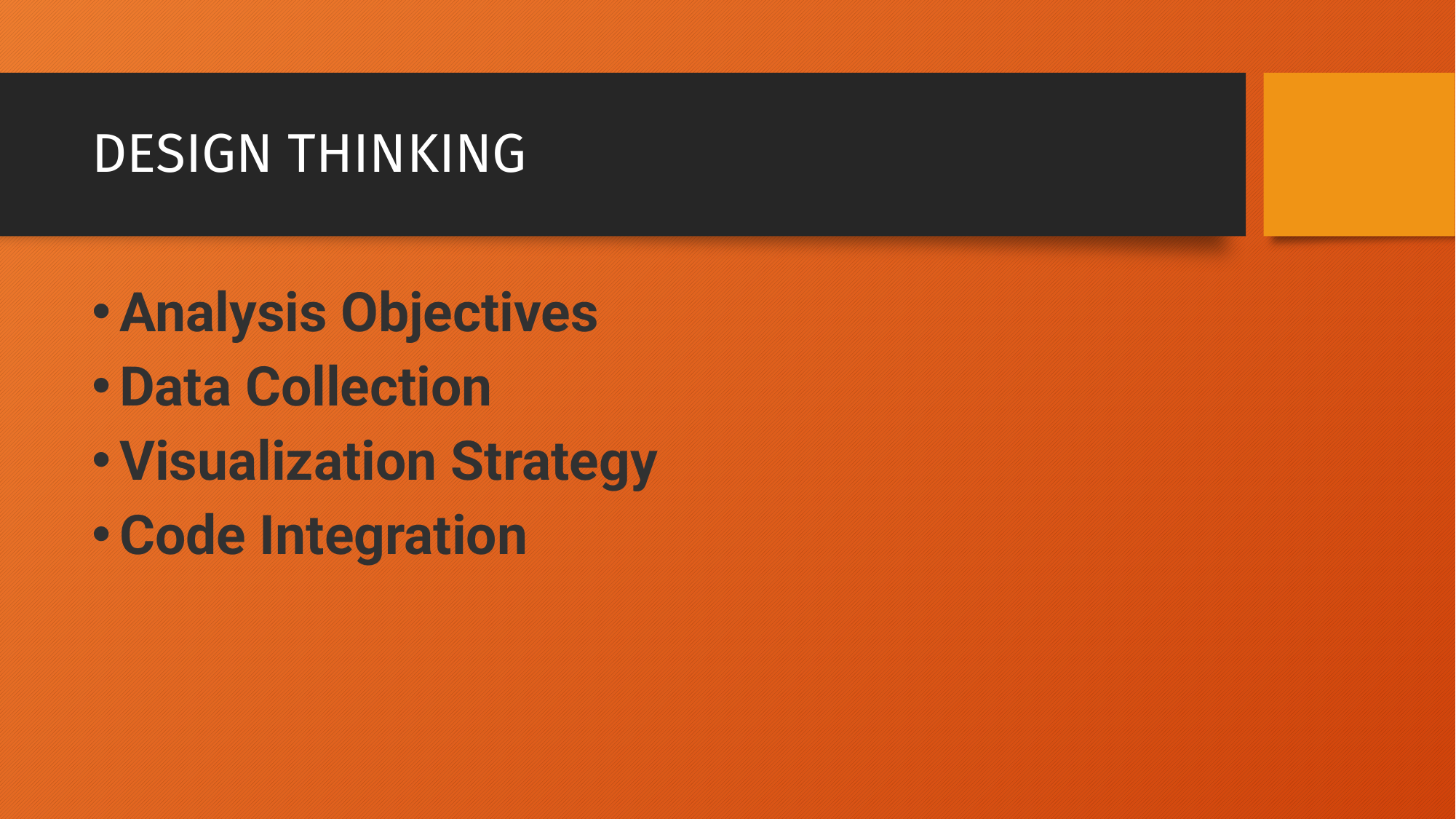

# DESIGN THINKING
Analysis Objectives
Data Collection
Visualization Strategy
Code Integration